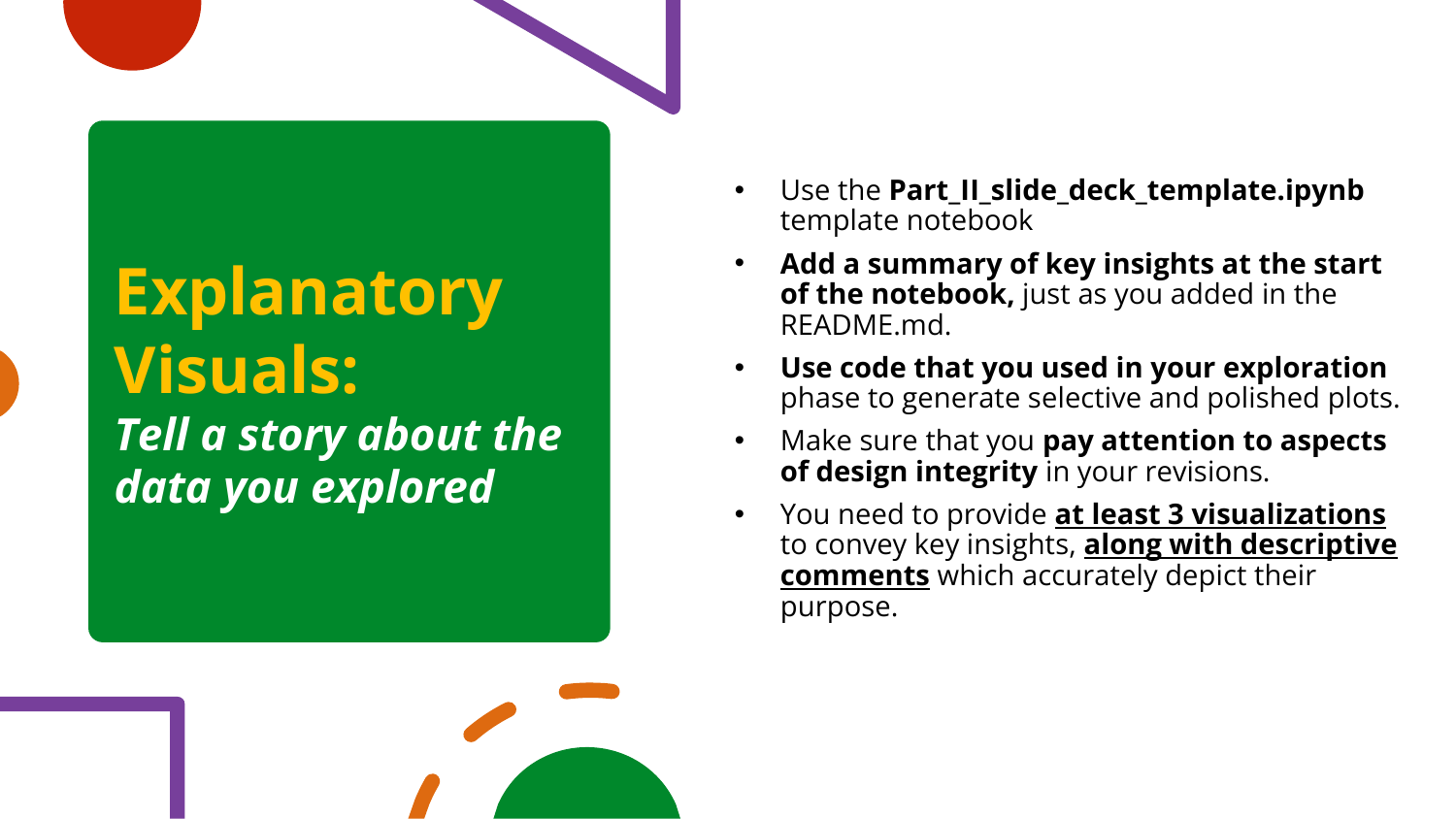

# Explanatory Visuals: Tell a story about the data you explored
Use the Part_II_slide_deck_template.ipynb 
template notebook
Add a summary of key insights at the start of the notebook, just as you added in the README.md.
Use code that you used in your exploration phase to generate selective and polished plots.
Make sure that you pay attention to aspects of design integrity in your revisions.
You need to provide at least 3 visualizations to convey key insights, along with descriptive comments which accurately depict their purpose.